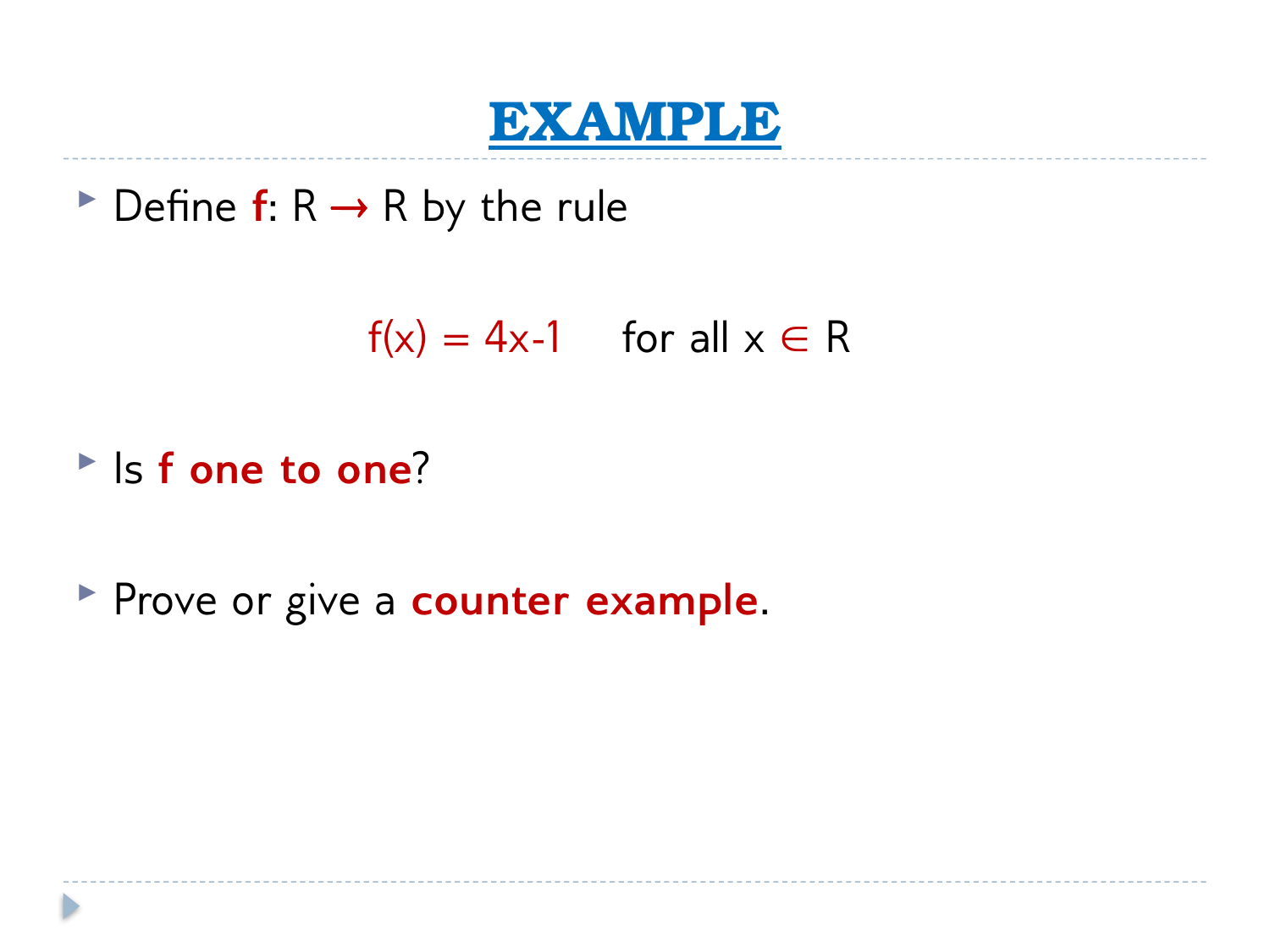

# EXAMPLE
Define f: R → R by the rule

			f(x) = 4x-1	for all x ∈ R

Is f one to one?

Prove or give a counter example.